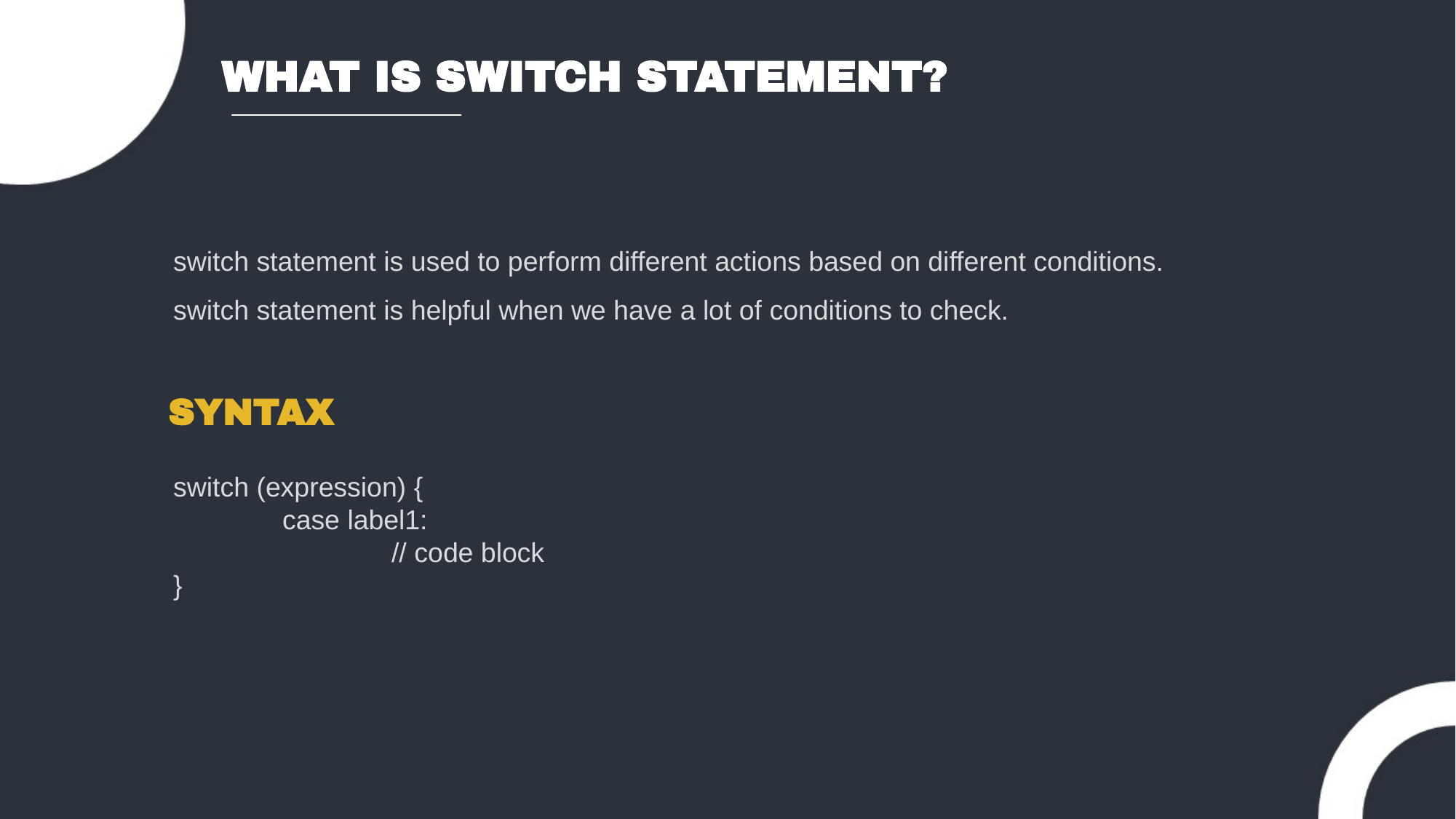

WHAT IS SWITCH STATEMENT?
switch statement is used to perform different actions based on different conditions. switch statement is helpful when we have a lot of conditions to check.
SYNTAX
switch (expression) {
 	case label1:
		// code block
}